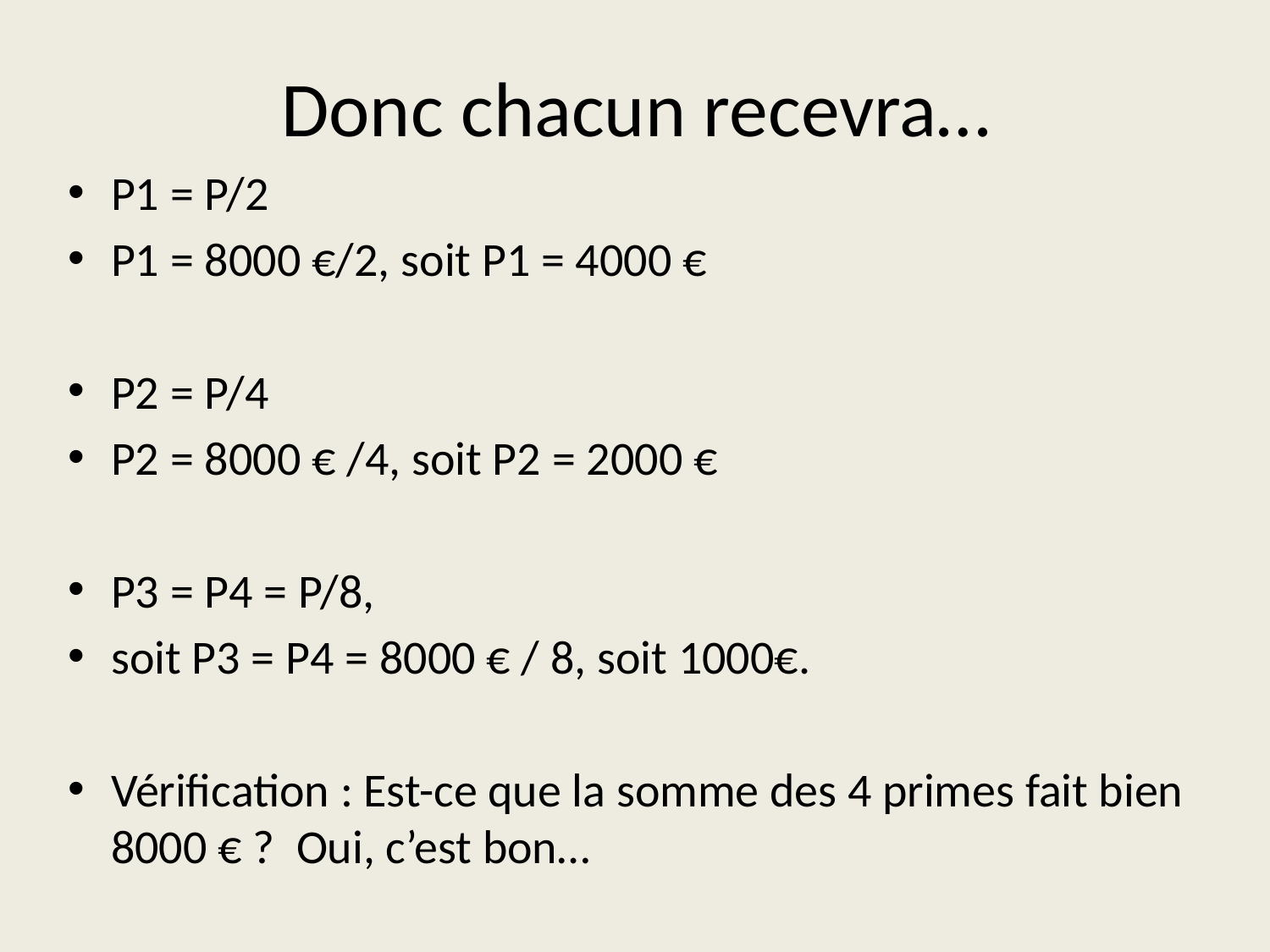

# Donc chacun recevra…
P1 = P/2
P1 = 8000 €/2, soit P1 = 4000 €

P2 = P/4
P2 = 8000 € /4, soit P2 = 2000 €

P3 = P4 = P/8,
soit P3 = P4 = 8000 € / 8, soit 1000€.

Vérification : Est-ce que la somme des 4 primes fait bien 8000 € ?  Oui, c’est bon…